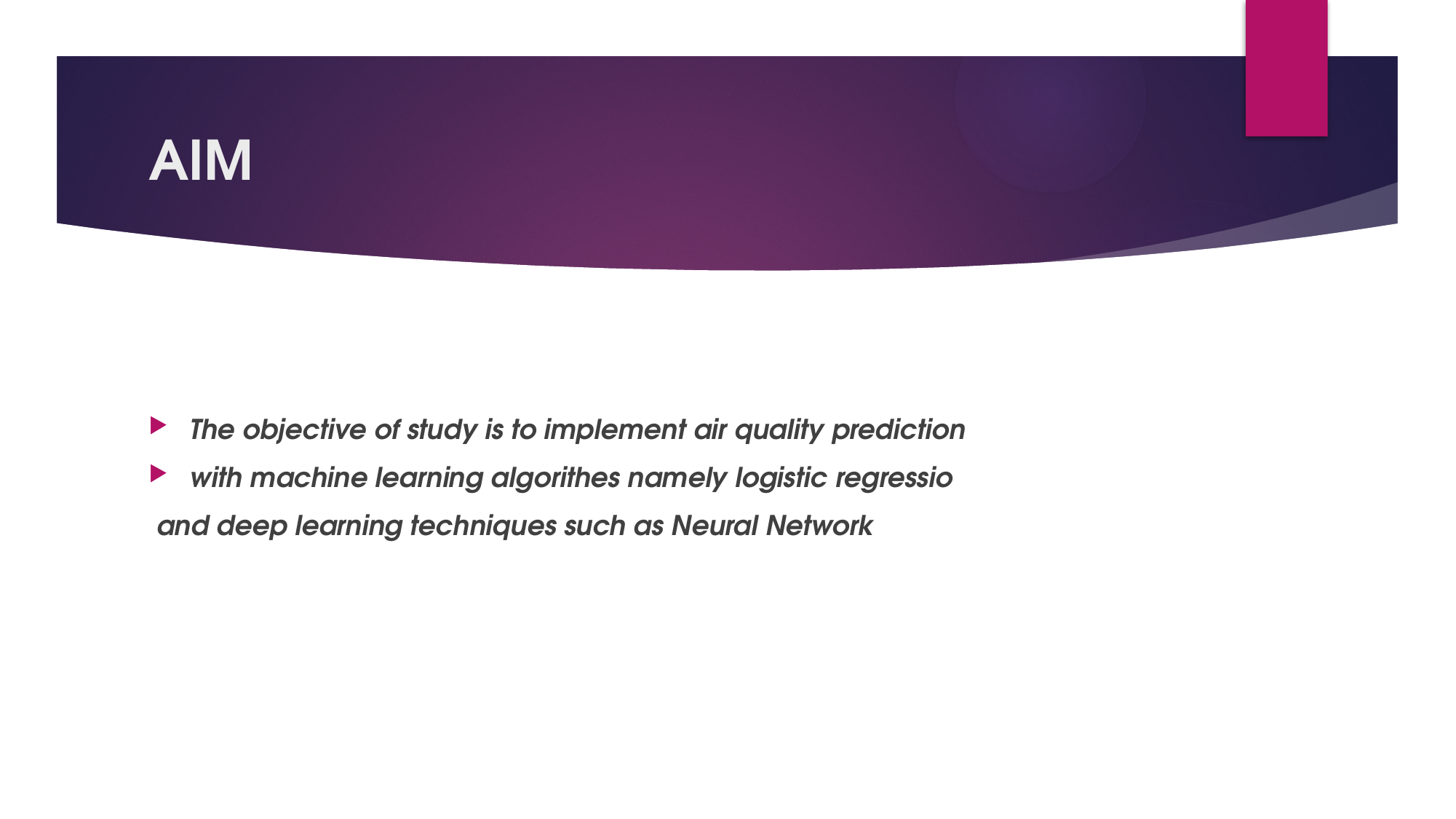

# AIM

The objective of study is to implement air quality prediction
with machine learning algorithes namely logistic regressio
 and deep learning techniques such as Neural Network